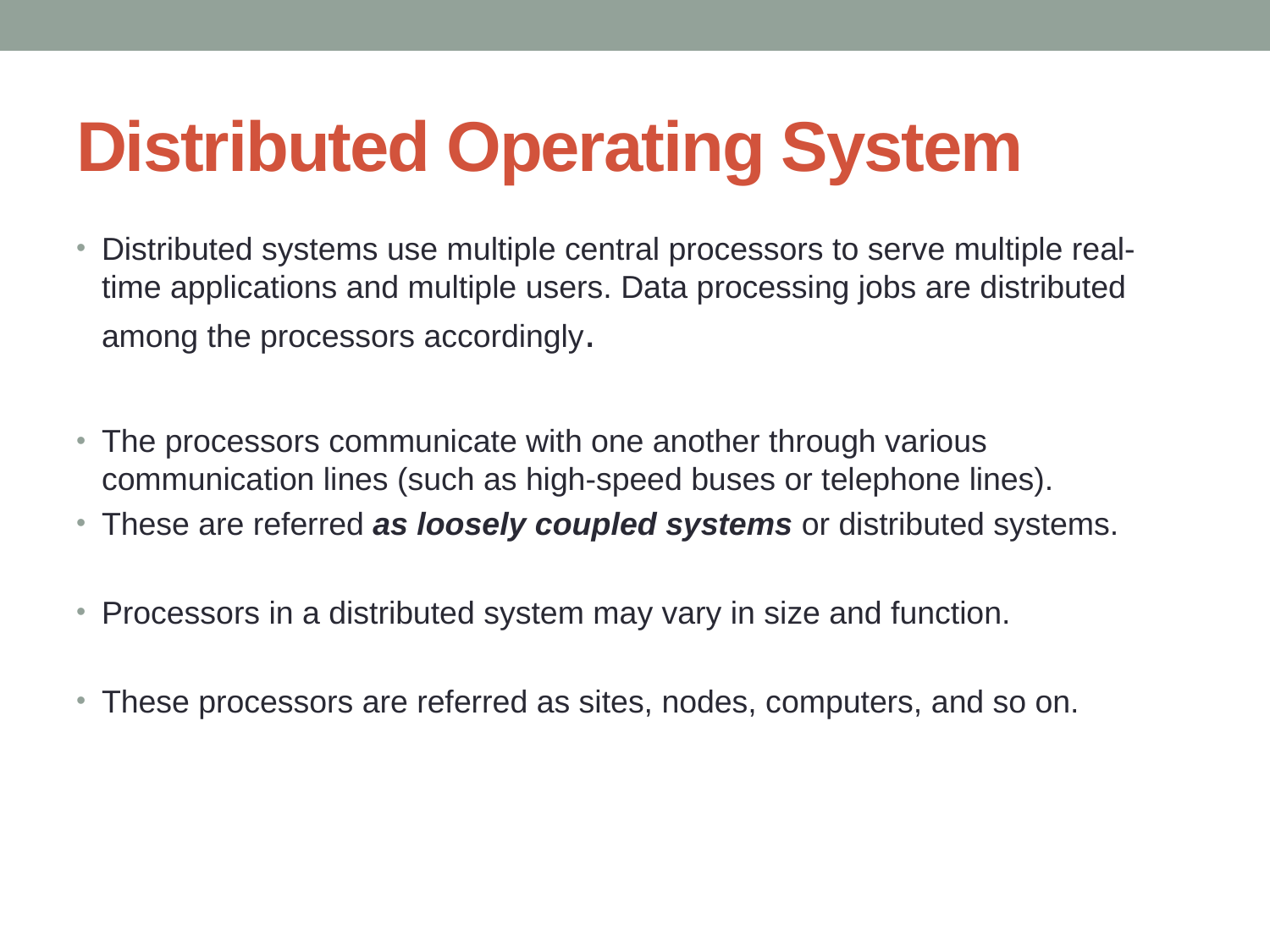

# Distributed Operating System
Distributed systems use multiple central processors to serve multiple real-time applications and multiple users. Data processing jobs are distributed among the processors accordingly.

The processors communicate with one another through various communication lines (such as high-speed buses or telephone lines).
These are referred as loosely coupled systems or distributed systems.

Processors in a distributed system may vary in size and function.

These processors are referred as sites, nodes, computers, and so on.